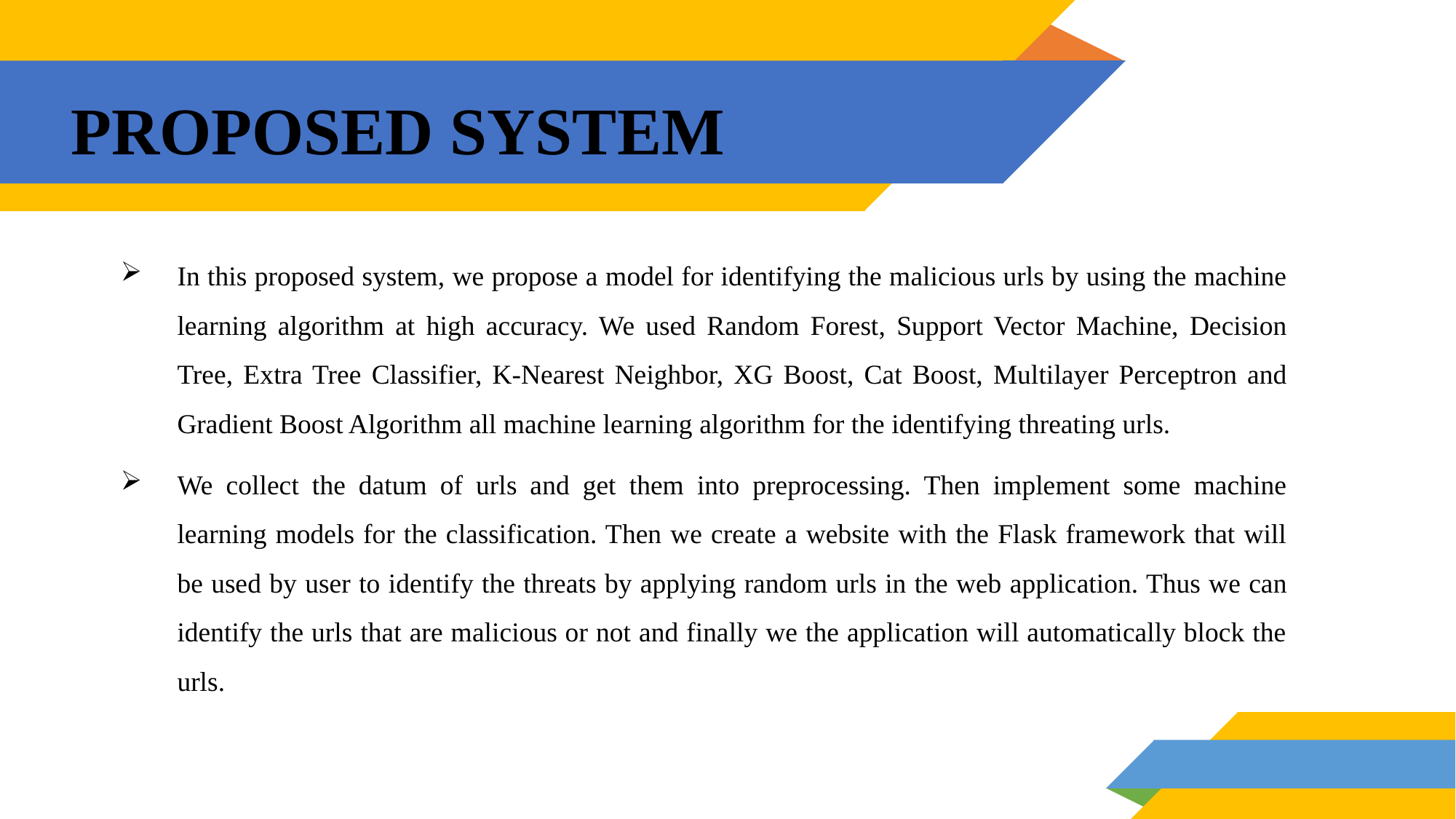

# PROPOSED SYSTEM
In this proposed system, we propose a model for identifying the malicious urls by using the machine learning algorithm at high accuracy. We used Random Forest, Support Vector Machine, Decision Tree, Extra Tree Classifier, K-Nearest Neighbor, XG Boost, Cat Boost, Multilayer Perceptron and Gradient Boost Algorithm all machine learning algorithm for the identifying threating urls.
We collect the datum of urls and get them into preprocessing. Then implement some machine learning models for the classification. Then we create a website with the Flask framework that will be used by user to identify the threats by applying random urls in the web application. Thus we can identify the urls that are malicious or not and finally we the application will automatically block the urls.